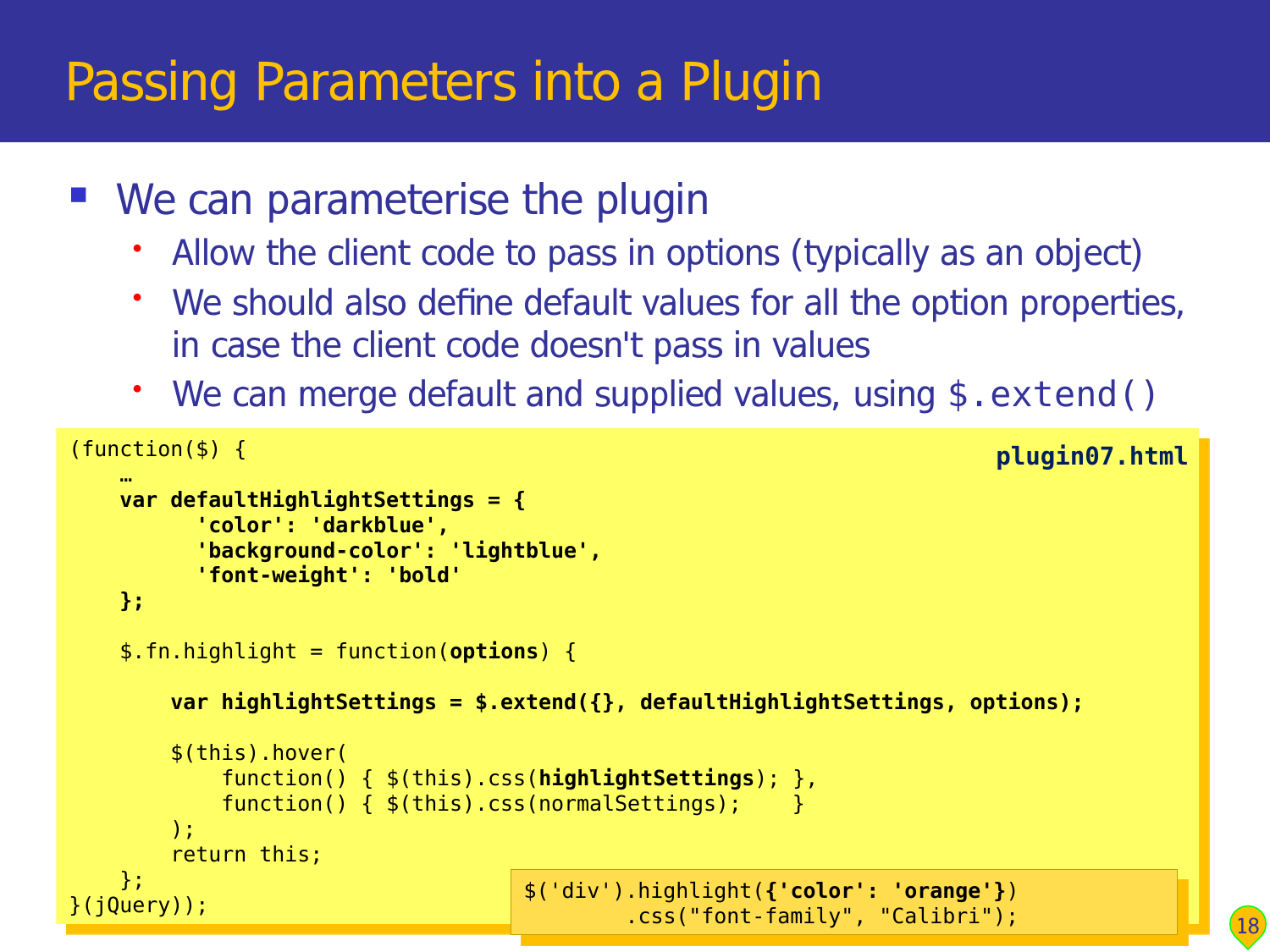

# Passing Parameters into a Plugin
We can parameterise the plugin
Allow the client code to pass in options (typically as an object)
We should also define default values for all the option properties, in case the client code doesn't pass in values
We can merge default and supplied values, using $.extend()
(function($) {
    …
    var defaultHighlightSettings = {
          'color': 'darkblue',
          'background-color': 'lightblue',
          'font-weight': 'bold'
    };

    $.fn.highlight = function(options) {

        var highlightSettings = $.extend({}, defaultHighlightSettings, options);

        $(this).hover(
            function() { $(this).css(highlightSettings); },
            function() { $(this).css(normalSettings);    }
        );
        return this;
    };
}(jQuery));
plugin07.html
$('div').highlight({'color': 'orange'})
        .css("font-family", "Calibri");
18